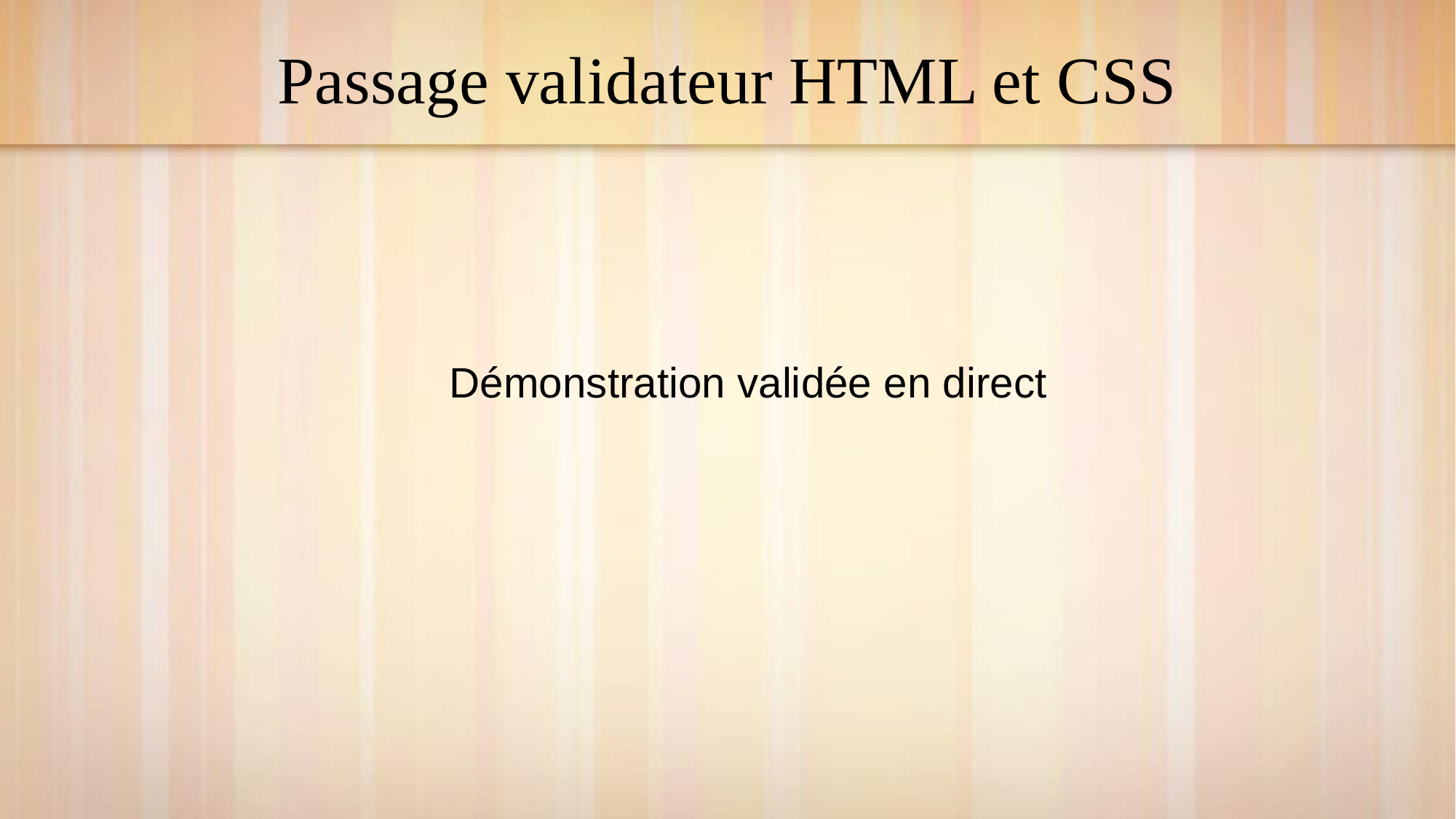

# Passage validateur HTML et CSS

			Démonstration validée en direct